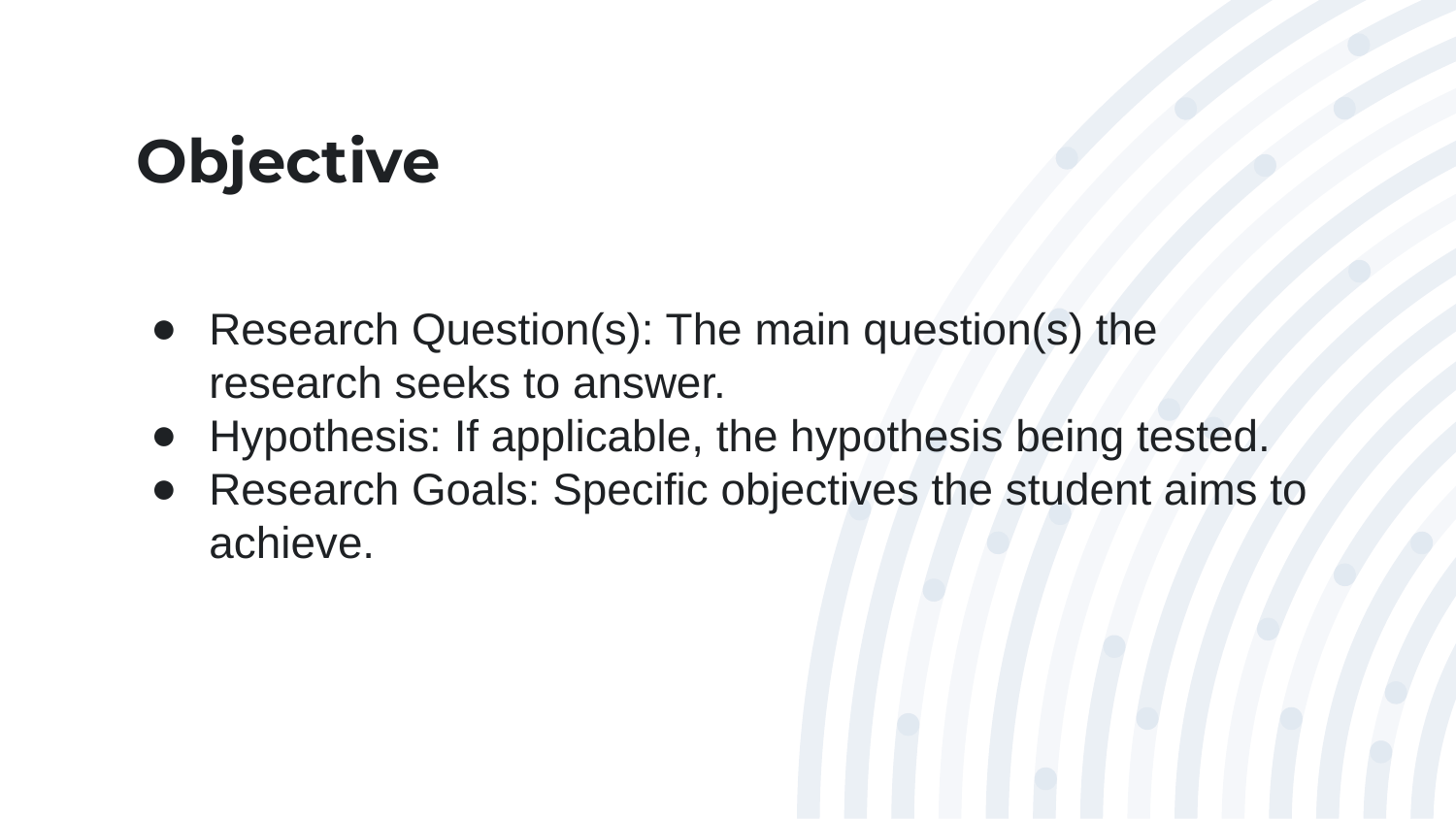

# Objective
Research Question(s): The main question(s) the research seeks to answer.
Hypothesis: If applicable, the hypothesis being tested.
Research Goals: Specific objectives the student aims to achieve.